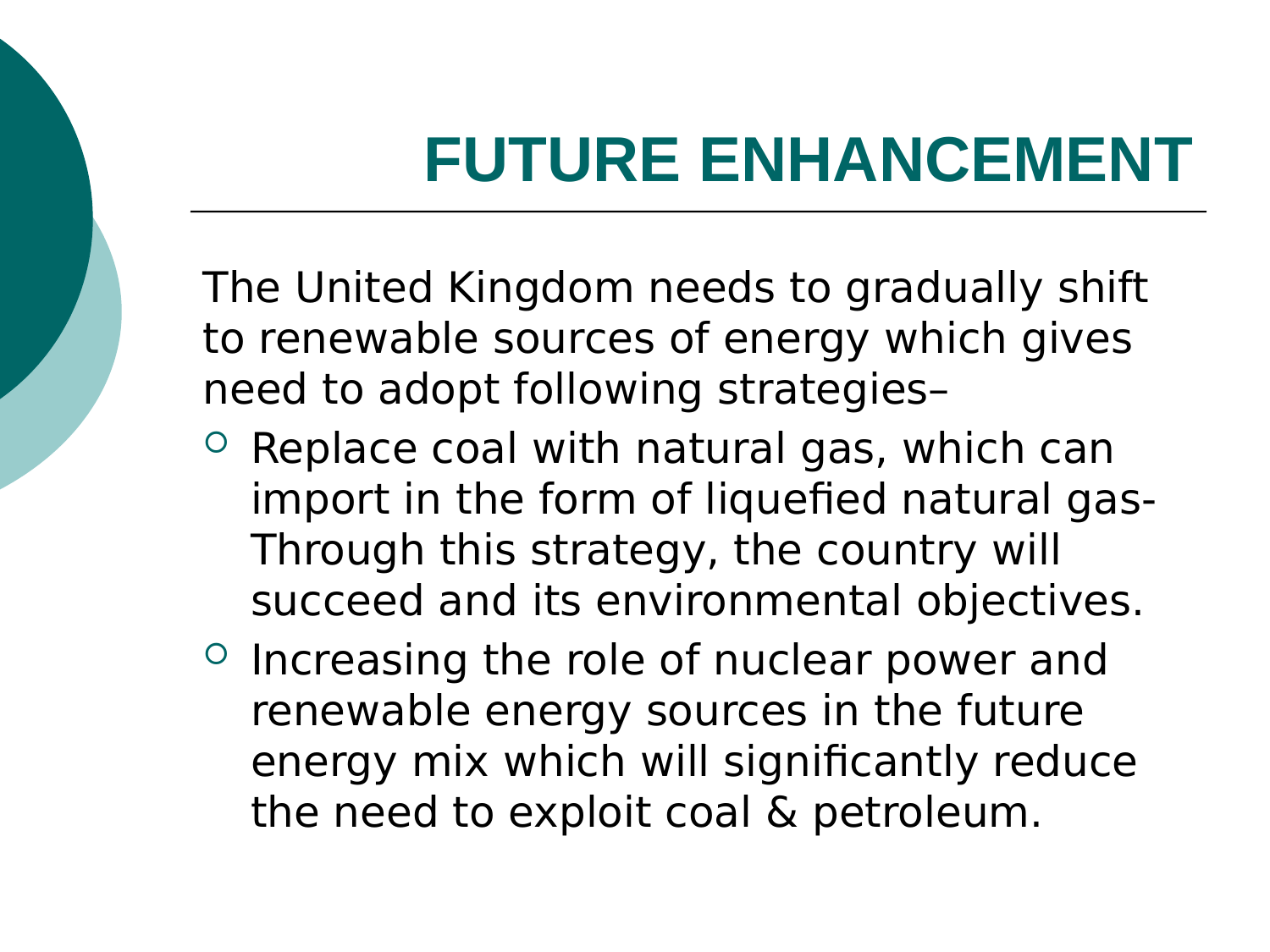

# FUTURE ENHANCEMENT
The United Kingdom needs to gradually shift to renewable sources of energy which gives need to adopt following strategies–
Replace coal with natural gas, which can import in the form of liquefied natural gas- Through this strategy, the country will succeed and its environmental objectives.
Increasing the role of nuclear power and renewable energy sources in the future energy mix which will significantly reduce the need to exploit coal & petroleum.